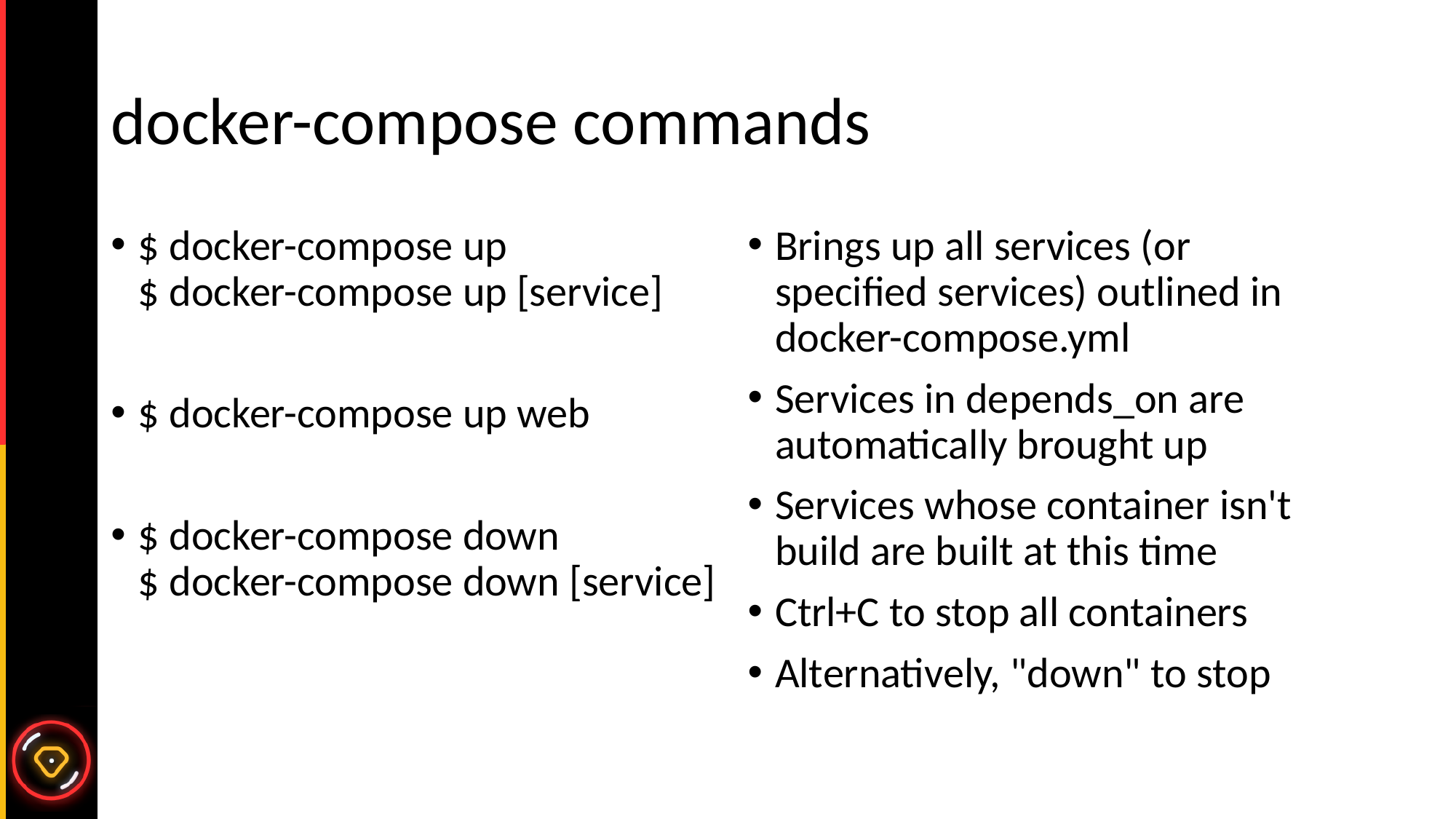

# docker-compose commands
$ docker-compose up
$ docker-compose up [service]

$ docker-compose up web

$ docker-compose down
$ docker-compose down [service]

Brings up all services (or specified services) outlined in docker-compose.yml
Services in depends_on are automatically brought up
Services whose container isn't build are built at this time
Ctrl+C to stop all containers
Alternatively, "down" to stop